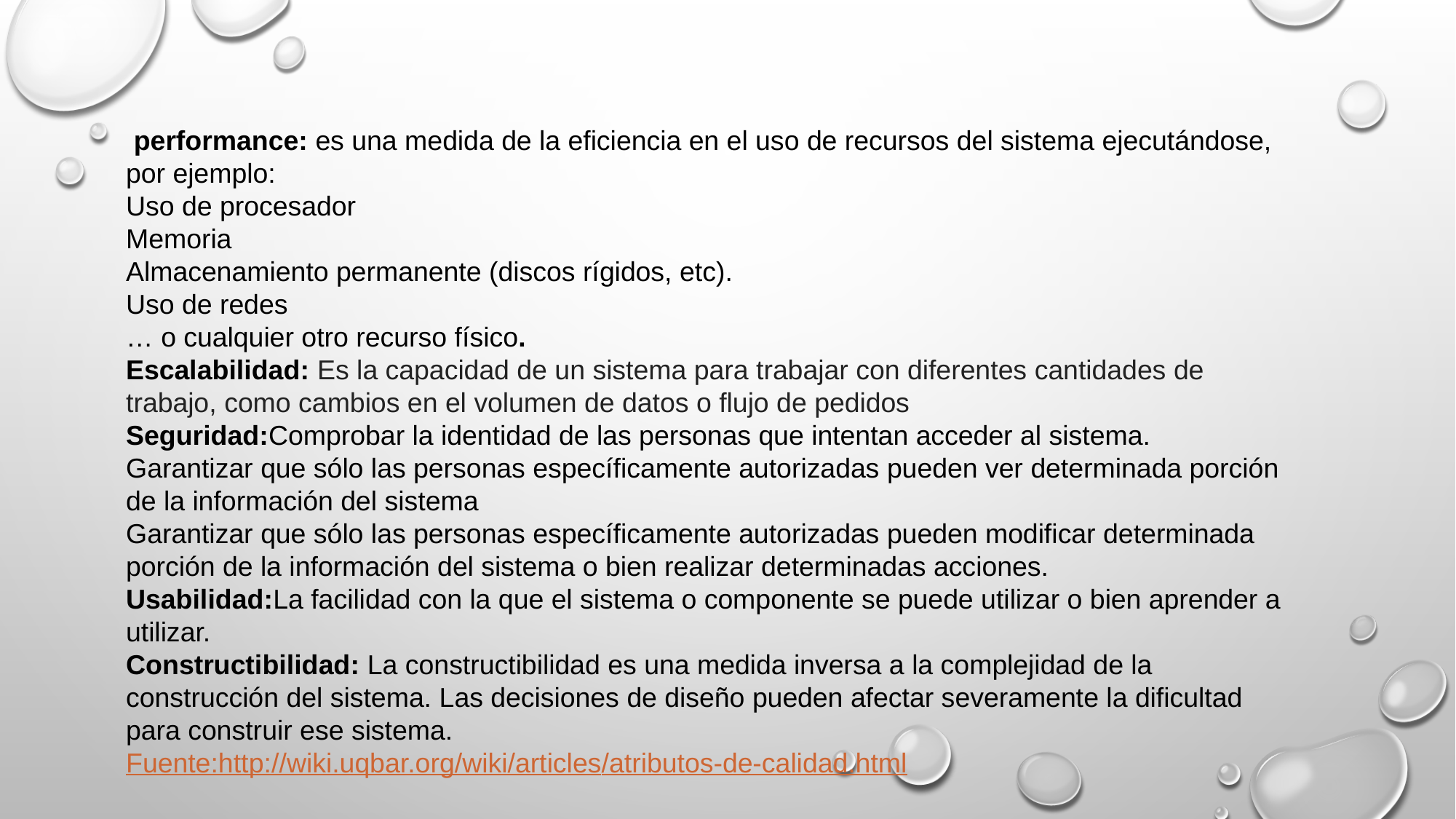

performance: es una medida de la eficiencia en el uso de recursos del sistema ejecutándose, por ejemplo:
Uso de procesador
Memoria
Almacenamiento permanente (discos rígidos, etc).
Uso de redes
… o cualquier otro recurso físico.
Escalabilidad: Es la capacidad de un sistema para trabajar con diferentes cantidades de trabajo, como cambios en el volumen de datos o flujo de pedidos
Seguridad:Comprobar la identidad de las personas que intentan acceder al sistema.
Garantizar que sólo las personas específicamente autorizadas pueden ver determinada porción de la información del sistema
Garantizar que sólo las personas específicamente autorizadas pueden modificar determinada porción de la información del sistema o bien realizar determinadas acciones.
Usabilidad:La facilidad con la que el sistema o componente se puede utilizar o bien aprender a utilizar.
Constructibilidad: La constructibilidad es una medida inversa a la complejidad de la construcción del sistema. Las decisiones de diseño pueden afectar severamente la dificultad para construir ese sistema.
Fuente:http://wiki.uqbar.org/wiki/articles/atributos-de-calidad.html